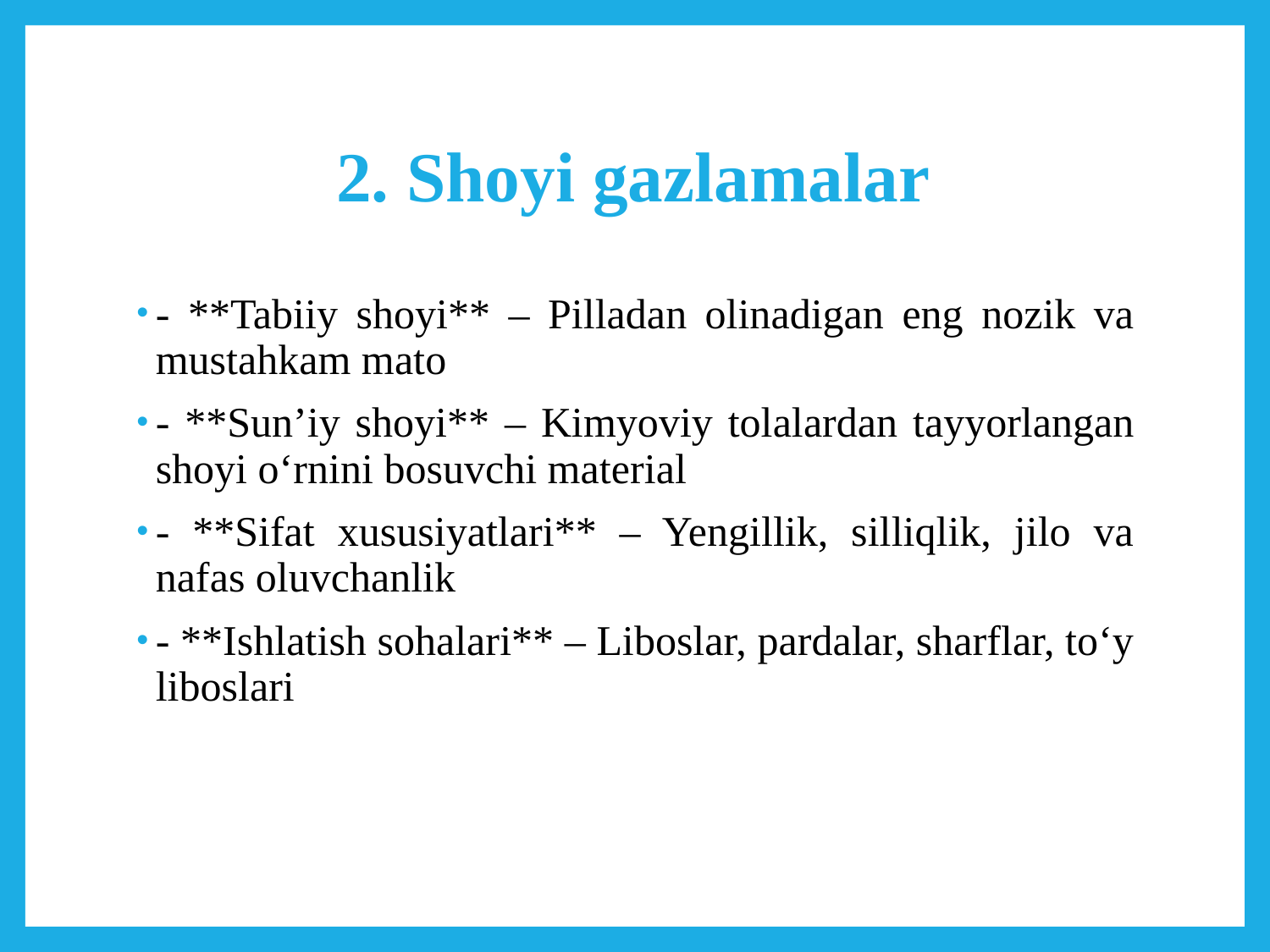

# 2. Shoyi gazlamalar
- **Tabiiy shoyi** – Pilladan olinadigan eng nozik va mustahkam mato
- **Sun’iy shoyi** – Kimyoviy tolalardan tayyorlangan shoyi o‘rnini bosuvchi material
- **Sifat xususiyatlari** – Yengillik, silliqlik, jilo va nafas oluvchanlik
- **Ishlatish sohalari** – Liboslar, pardalar, sharflar, to‘y liboslari